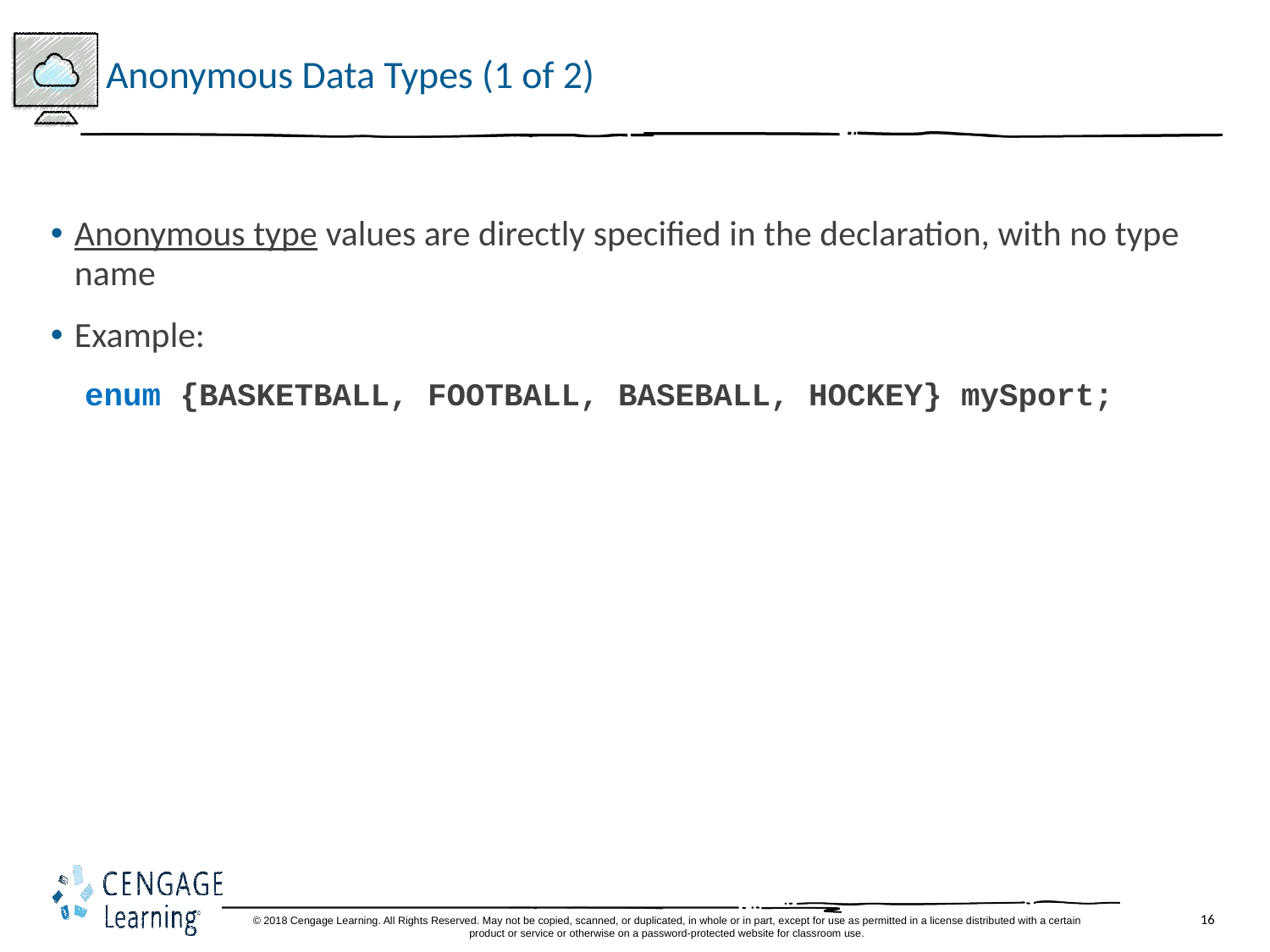

# Anonymous Data Types (1 of 2)
Anonymous type values are directly specified in the declaration, with no type name
Example:
enum {BASKETBALL, FOOTBALL, BASEBALL, HOCKEY} mySport;